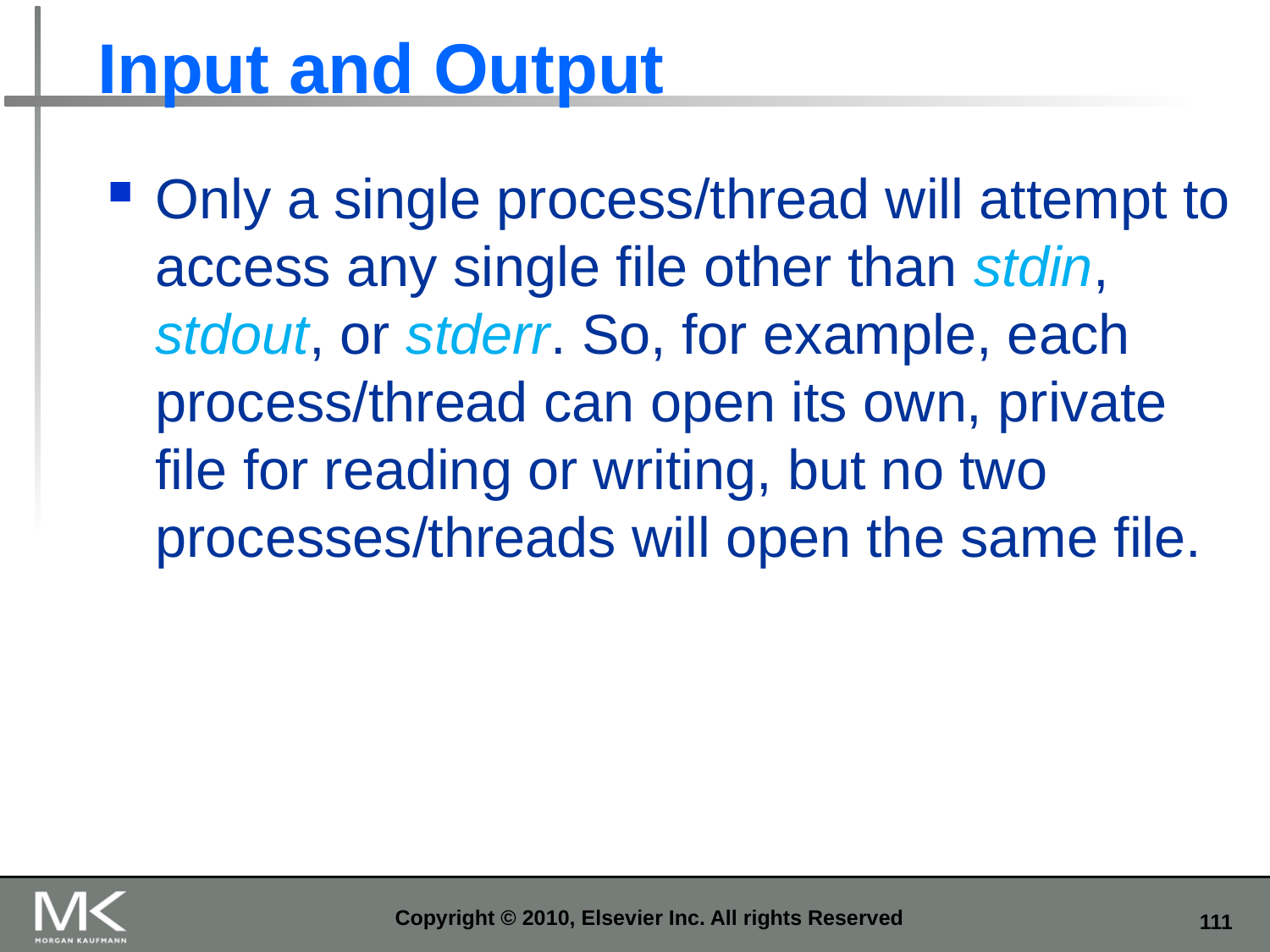

# Input and Output
Only a single process/thread will attempt to access any single file other than stdin, stdout, or stderr. So, for example, each process/thread can open its own, private file for reading or writing, but no two processes/threads will open the same file.
Copyright © 2010, Elsevier Inc. All rights Reserved